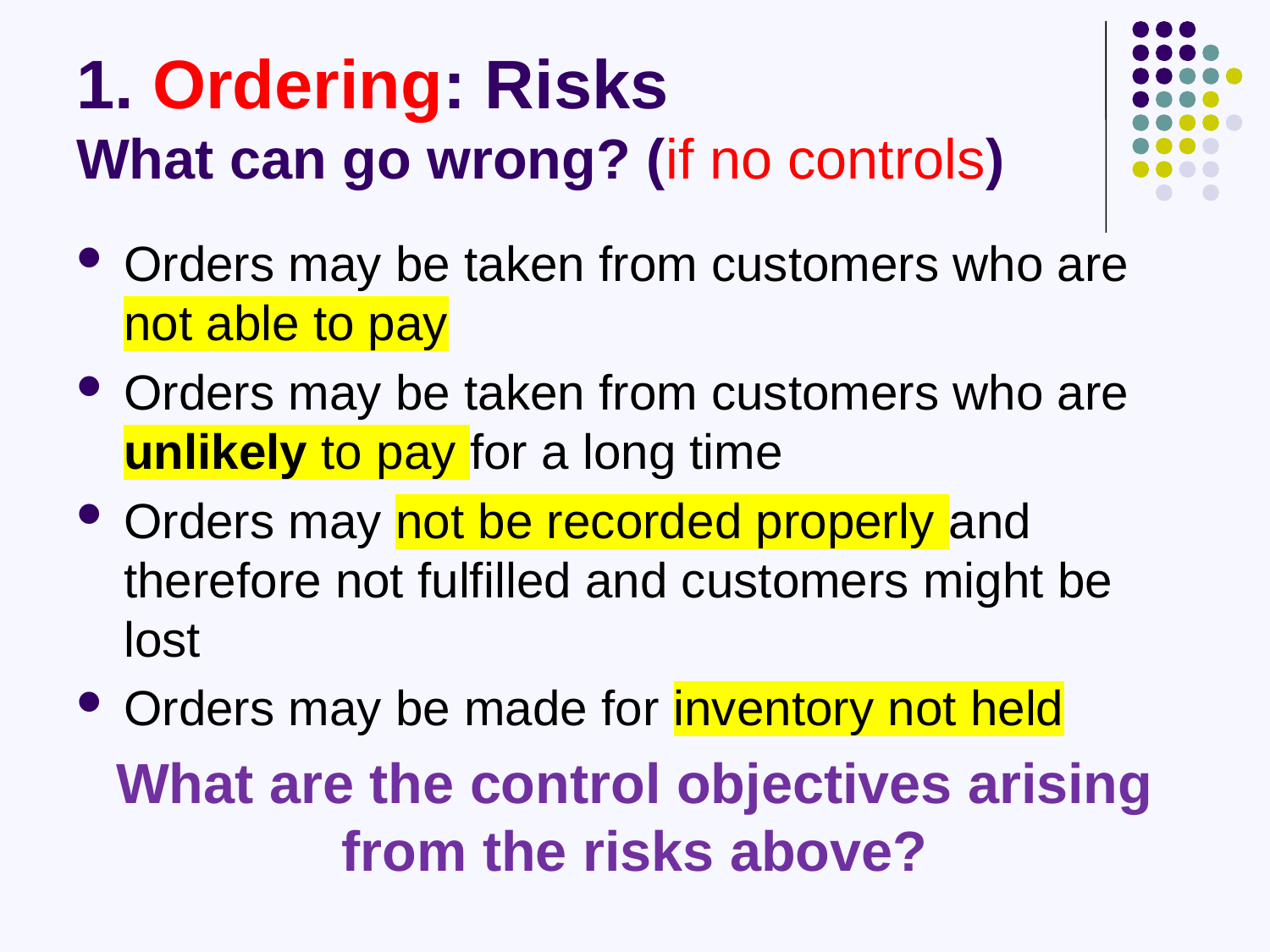

# 1. Ordering: Risks What can go wrong? (if no controls)
Orders may be taken from customers who are not able to pay
Orders may be taken from customers who are unlikely to pay for a long time
Orders may not be recorded properly and therefore not fulfilled and customers might be lost
Orders may be made for inventory not held
What are the control objectives arising from the risks above?